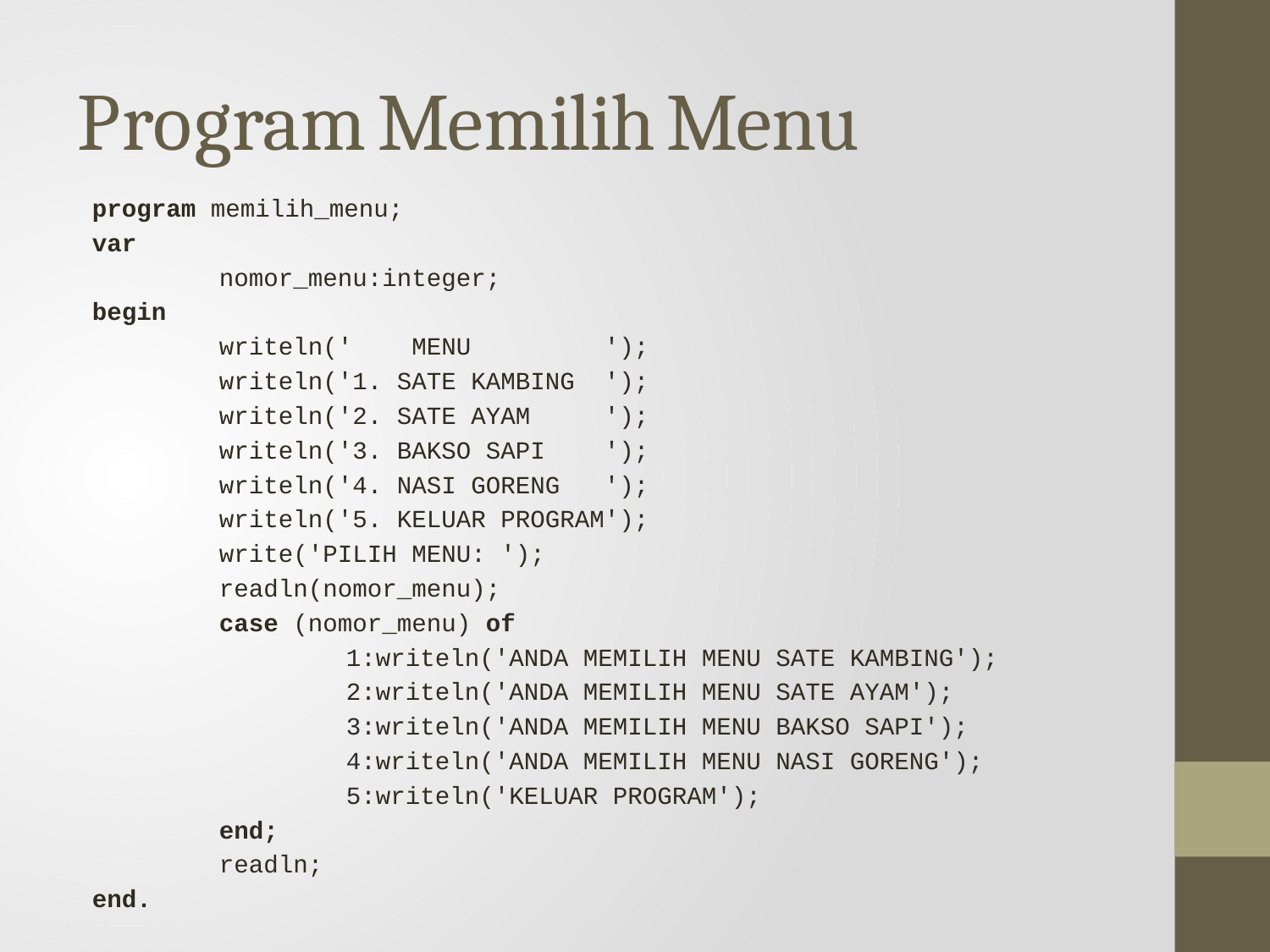

# Program Memilih Menu
program memilih_menu;
var
	nomor_menu:integer;
begin
	writeln('    MENU         ');
	writeln('1. SATE KAMBING  ');
	writeln('2. SATE AYAM     ');
	writeln('3. BAKSO SAPI    ');
	writeln('4. NASI GORENG   ');
	writeln('5. KELUAR PROGRAM');
	write('PILIH MENU: ');
	readln(nomor_menu);
	case (nomor_menu) of
		1:writeln('ANDA MEMILIH MENU SATE KAMBING');
		2:writeln('ANDA MEMILIH MENU SATE AYAM');
		3:writeln('ANDA MEMILIH MENU BAKSO SAPI');
		4:writeln('ANDA MEMILIH MENU NASI GORENG');
		5:writeln('KELUAR PROGRAM');
	end;
	readln;
end.